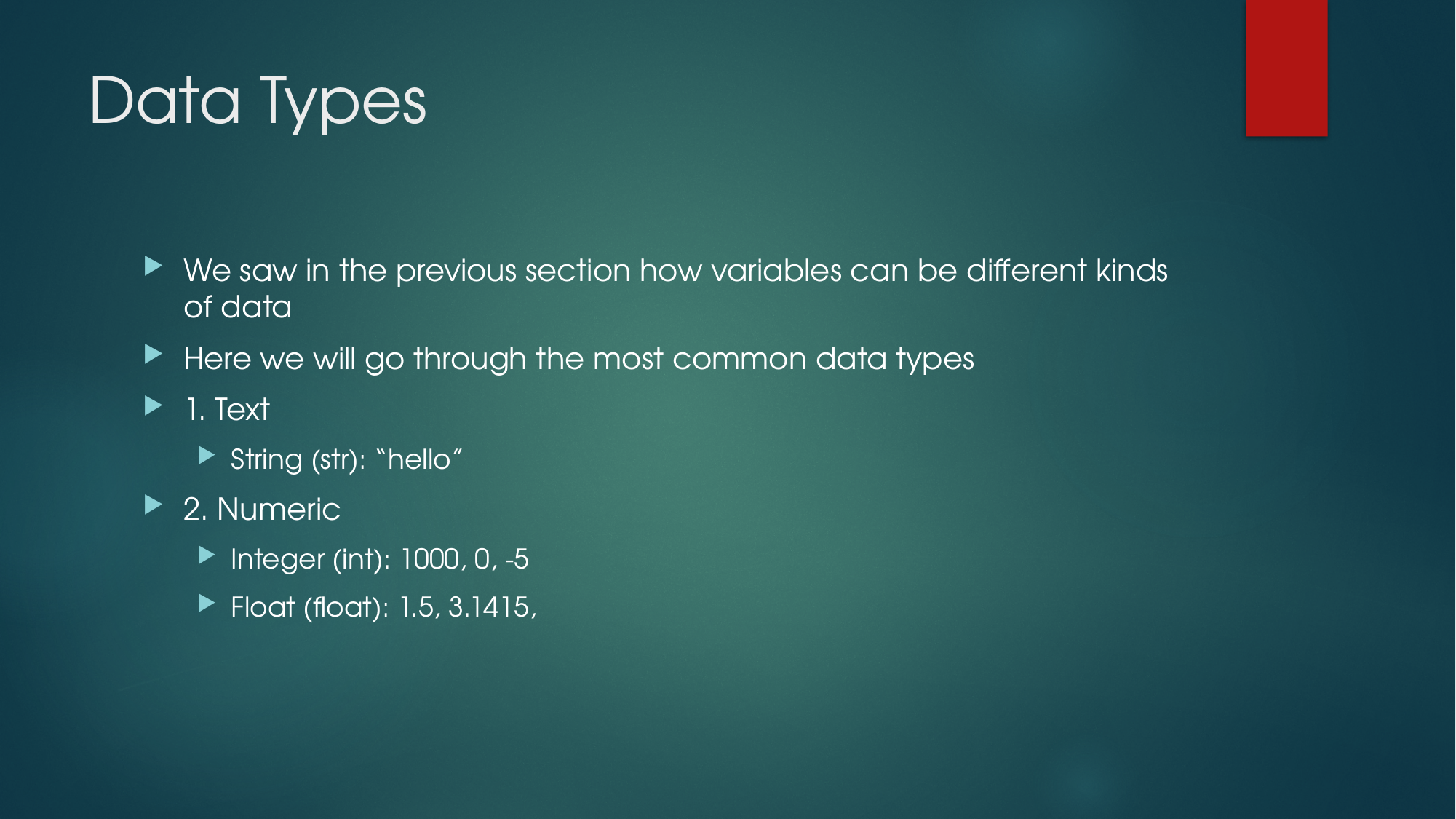

# Data Types
We saw in the previous section how variables can be different kinds of data
Here we will go through the most common data types
1. Text
String (str): “hello”
2. Numeric
Integer (int): 1000, 0, -5
Float (float): 1.5, 3.1415,